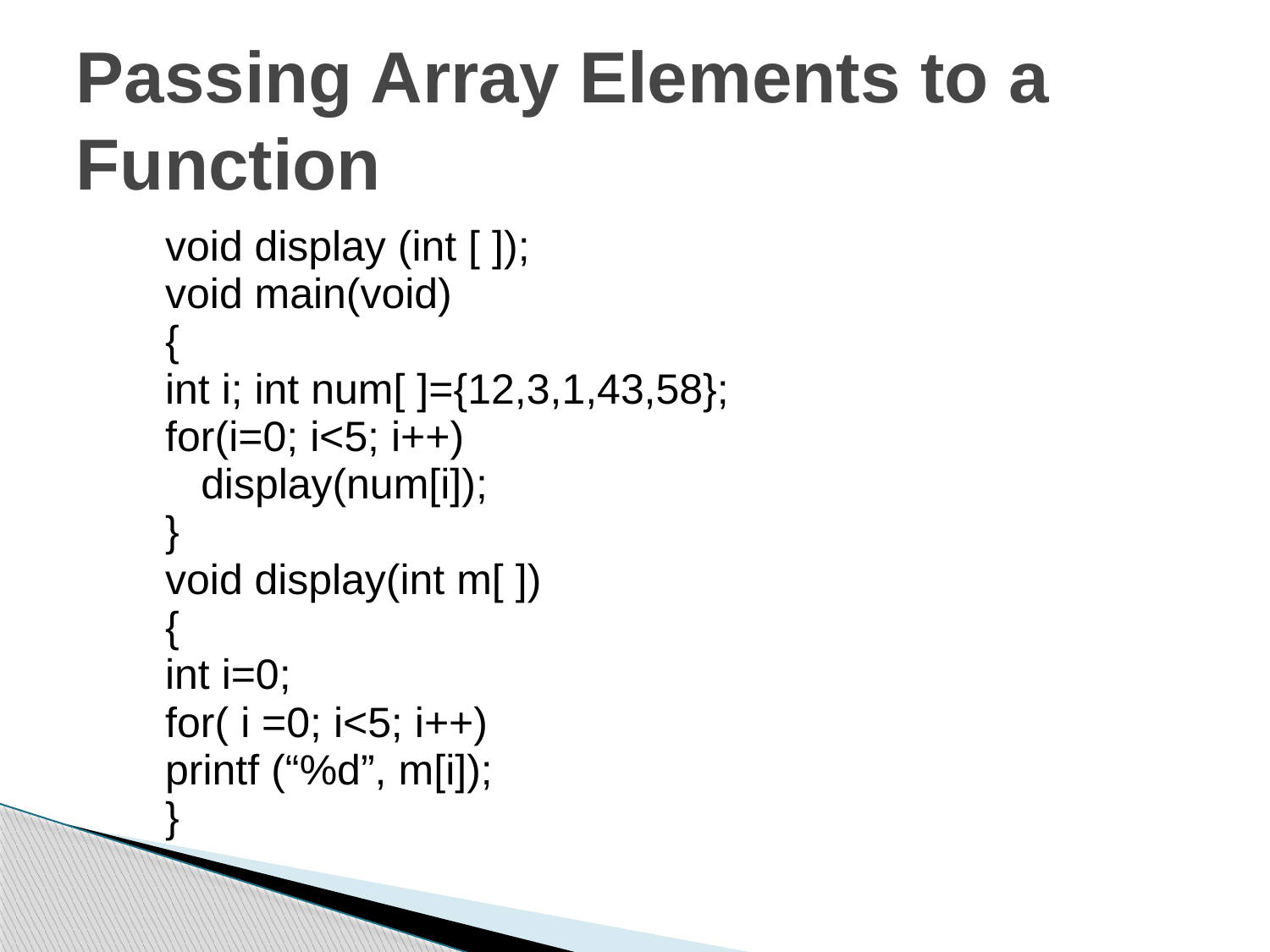

# Passing Array Elements to a Function
void display (int [ ]);
void main(void)
{
int i; int num[ ]={12,3,1,43,58};
for(i=0; i<5; i++)
	display(num[i]);
}
void display(int m[ ])
{
int i=0;
for( i =0; i<5; i++)
printf (“%d”, m[i]);
}